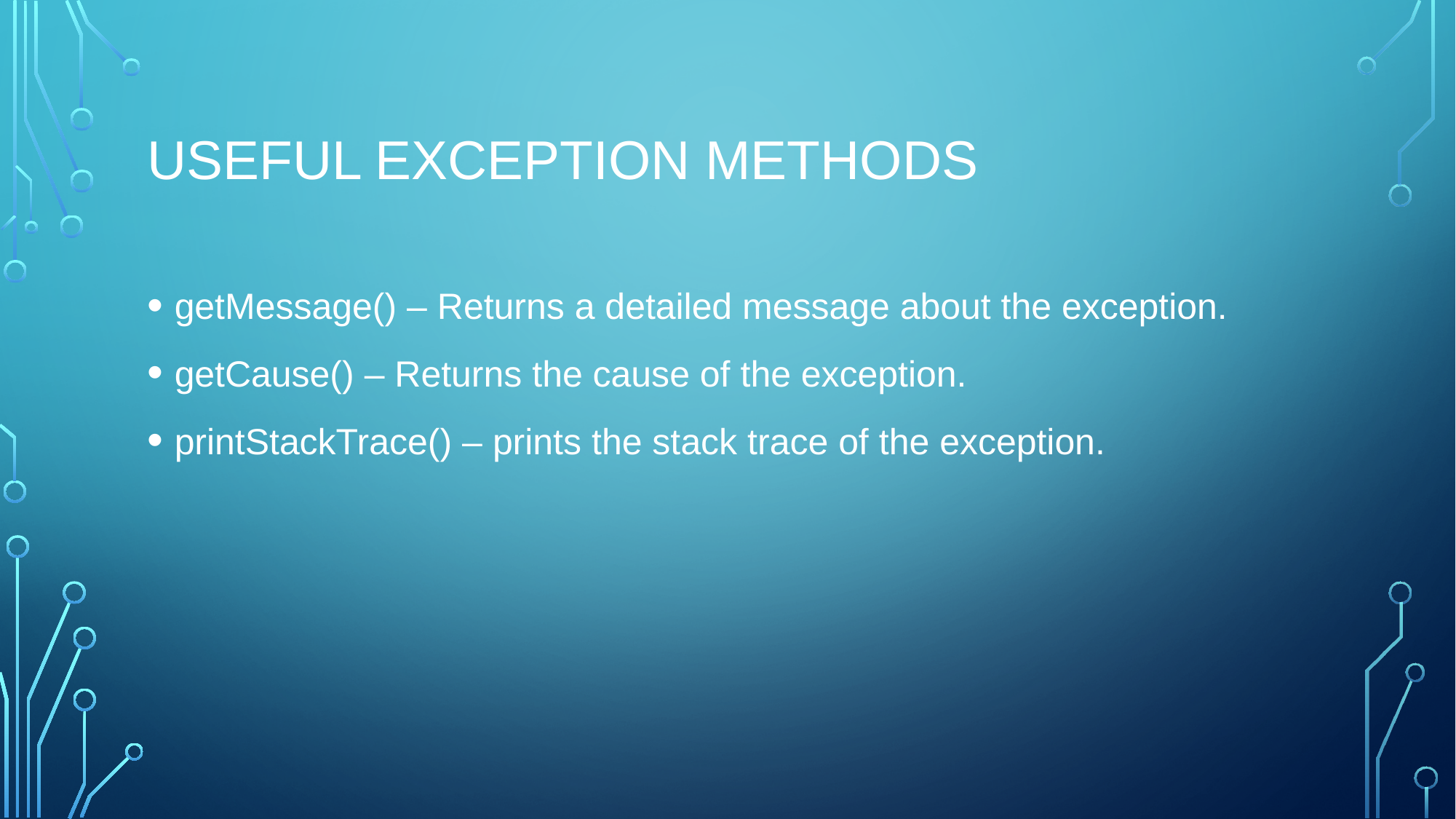

# useful Exception methods
getMessage() – Returns a detailed message about the exception.
getCause() – Returns the cause of the exception.
printStackTrace() – prints the stack trace of the exception.